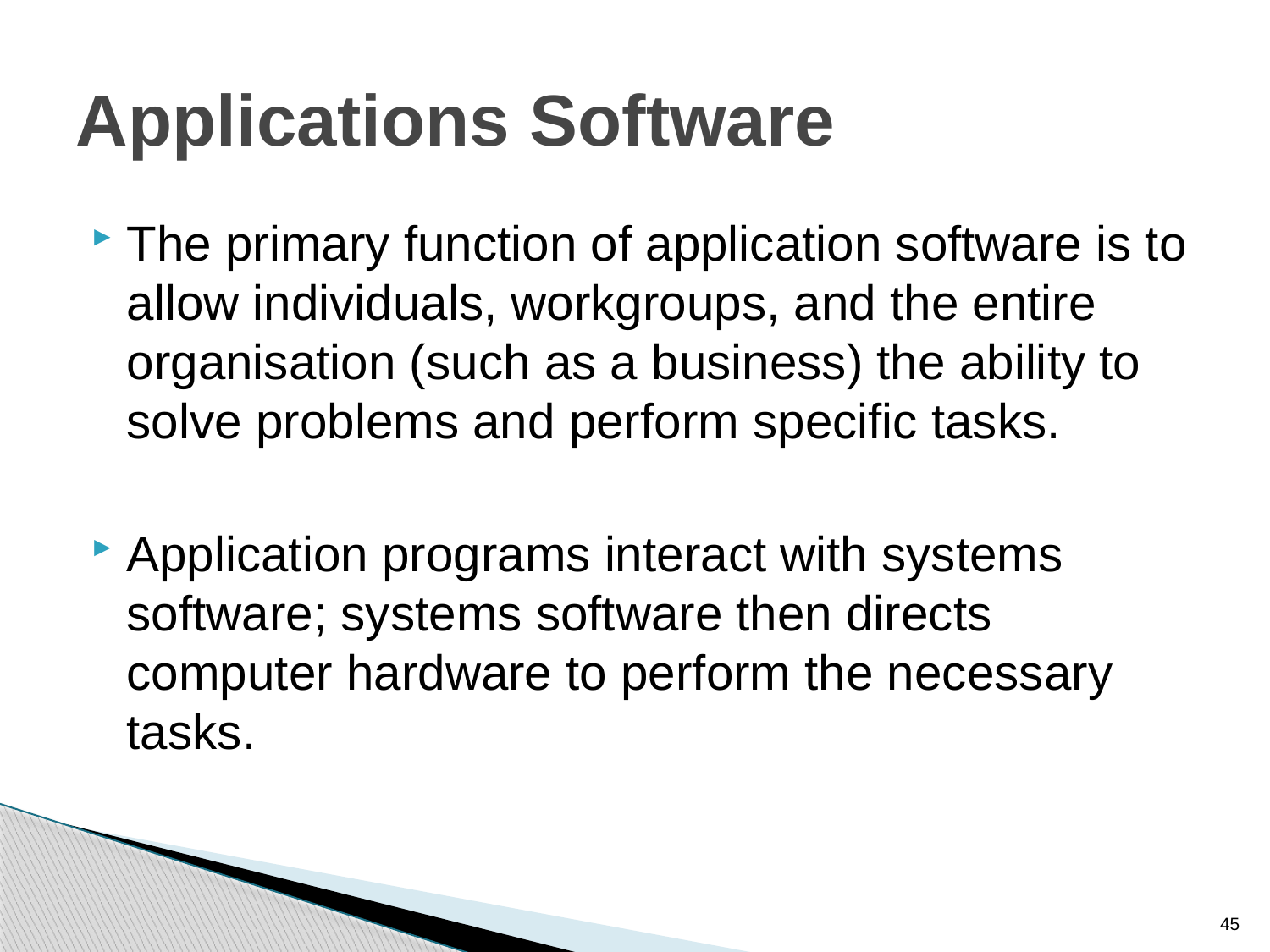

# Applications Software
The primary function of application software is to allow individuals, workgroups, and the entire organisation (such as a business) the ability to solve problems and perform specific tasks.

Application programs interact with systems software; systems software then directs computer hardware to perform the necessary tasks.

45